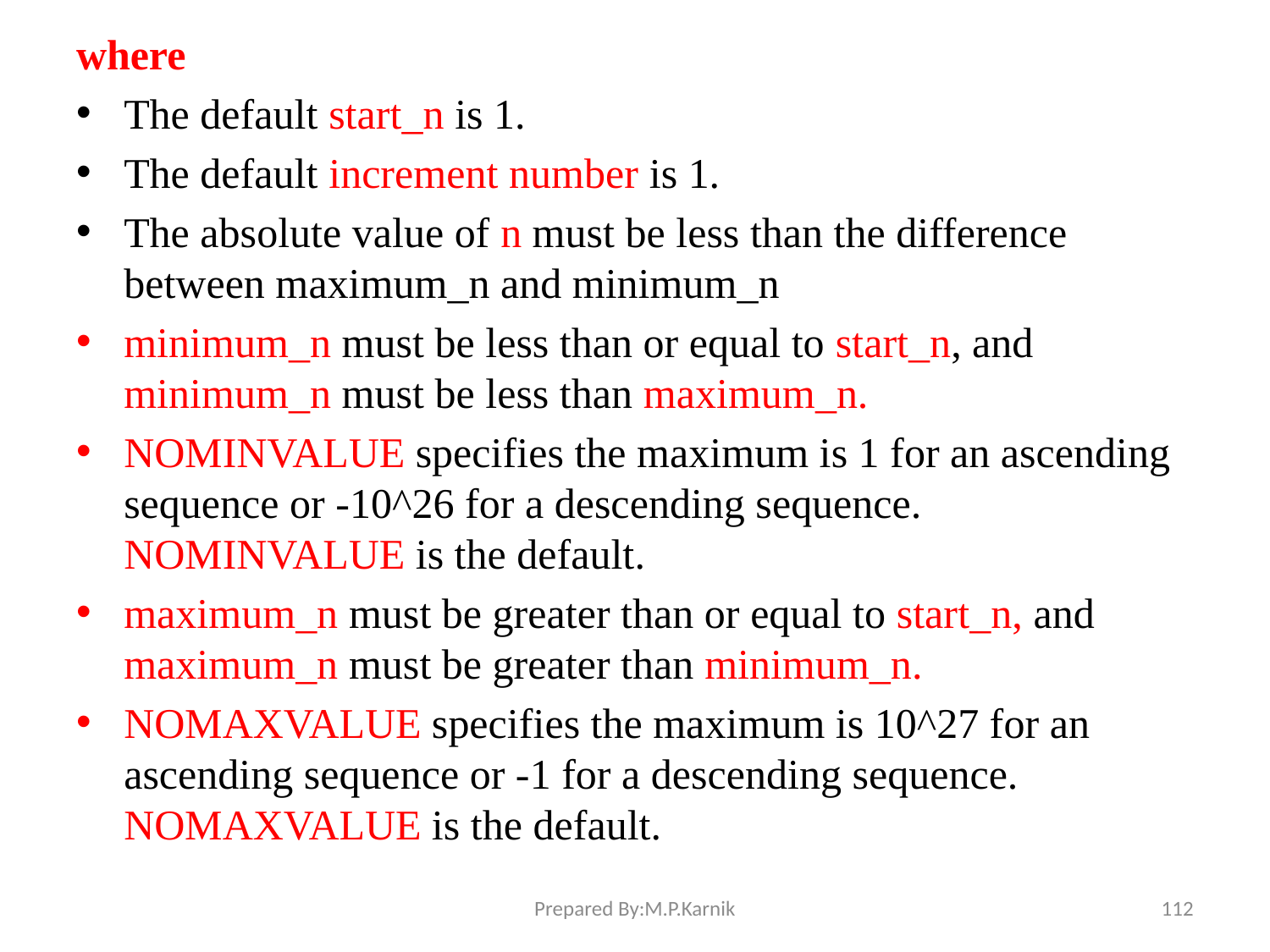

where
The default start_n is 1.
The default increment number is 1.
The absolute value of n must be less than the difference between maximum_n and minimum_n
minimum_n must be less than or equal to start_n, and minimum_n must be less than maximum_n.
NOMINVALUE specifies the maximum is 1 for an ascending sequence or -10^26 for a descending sequence. NOMINVALUE is the default.
maximum_n must be greater than or equal to start_n, and maximum_n must be greater than minimum_n.
NOMAXVALUE specifies the maximum is 10^27 for an ascending sequence or -1 for a descending sequence. NOMAXVALUE is the default.

Prepared By:M.P.Karnik
112